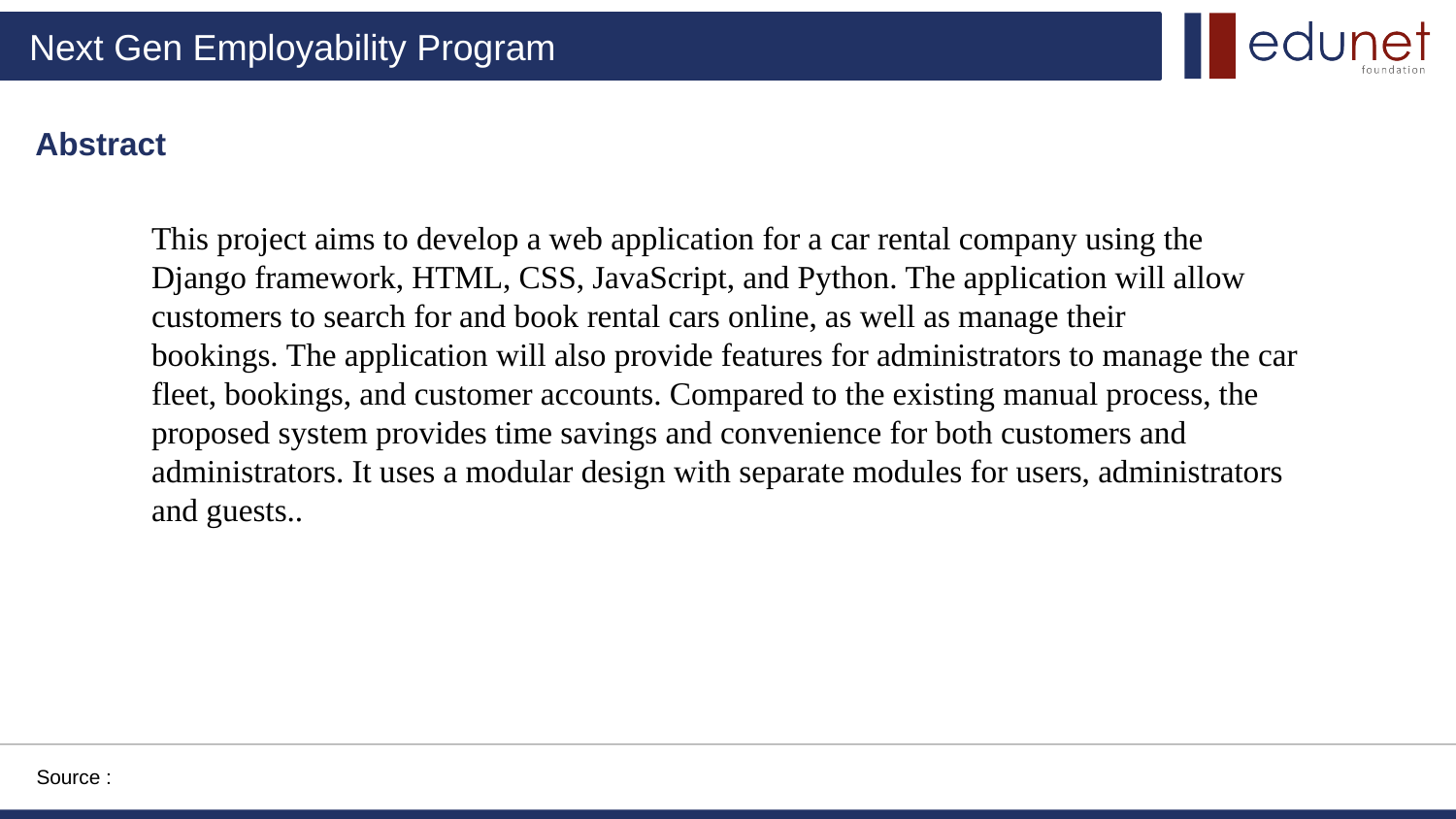

Abstract
This project aims to develop a web application for a car rental company using the Django framework, HTML, CSS, JavaScript, and Python. The application will allow customers to search for and book rental cars online, as well as manage their bookings. The application will also provide features for administrators to manage the car fleet, bookings, and customer accounts. Compared to the existing manual process, the proposed system provides time savings and convenience for both customers and administrators. It uses a modular design with separate modules for users, administrators and guests..

Source :